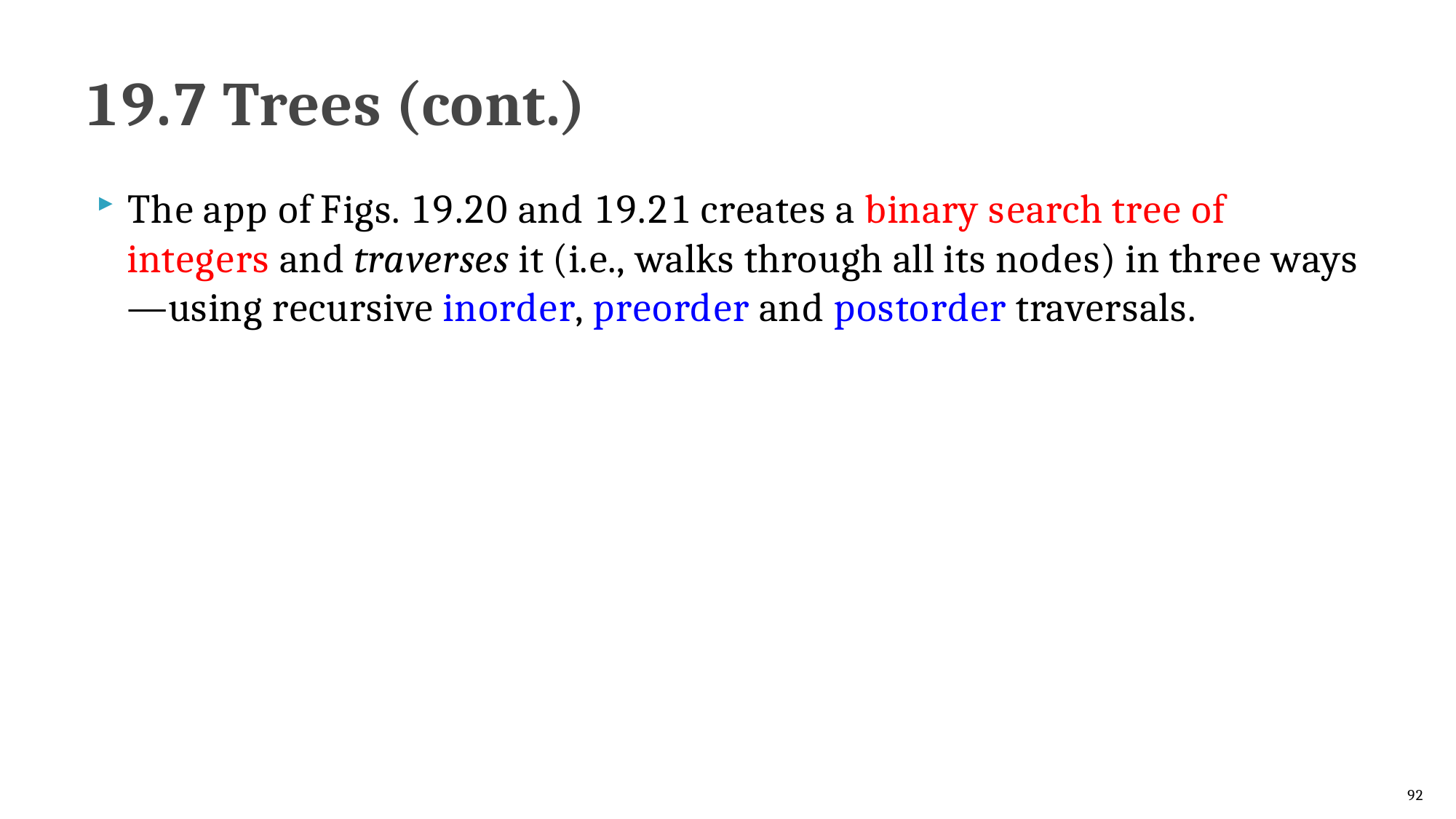

# 19.7 Trees (cont.)
The app of Figs. 19.20 and 19.21 creates a binary search tree of integers and traverses it (i.e., walks through all its nodes) in three ways—using recursive inorder, preorder and postorder traversals.
92